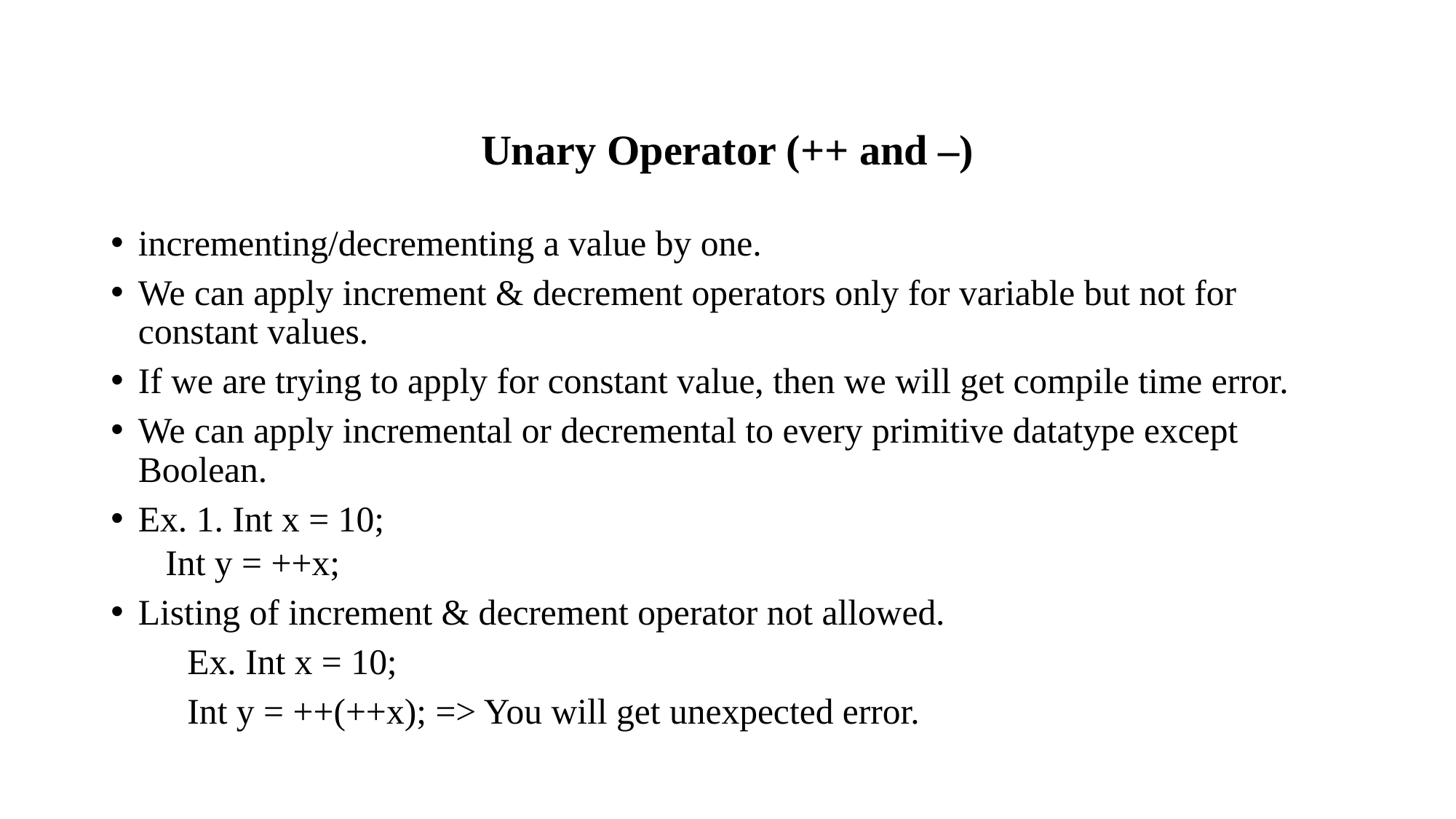

Unary Operator (++ and –)

incrementing/decrementing a value by one.
We can apply increment & decrement operators only for variable but not for constant values.
If we are trying to apply for constant value, then we will get compile time error.
We can apply incremental or decremental to every primitive datatype except Boolean.
Ex. 1. Int x = 10;
	Int y = ++x;
Listing of increment & decrement operator not allowed.
	Ex. Int x = 10;
	Int y = ++(++x); => You will get unexpected error.